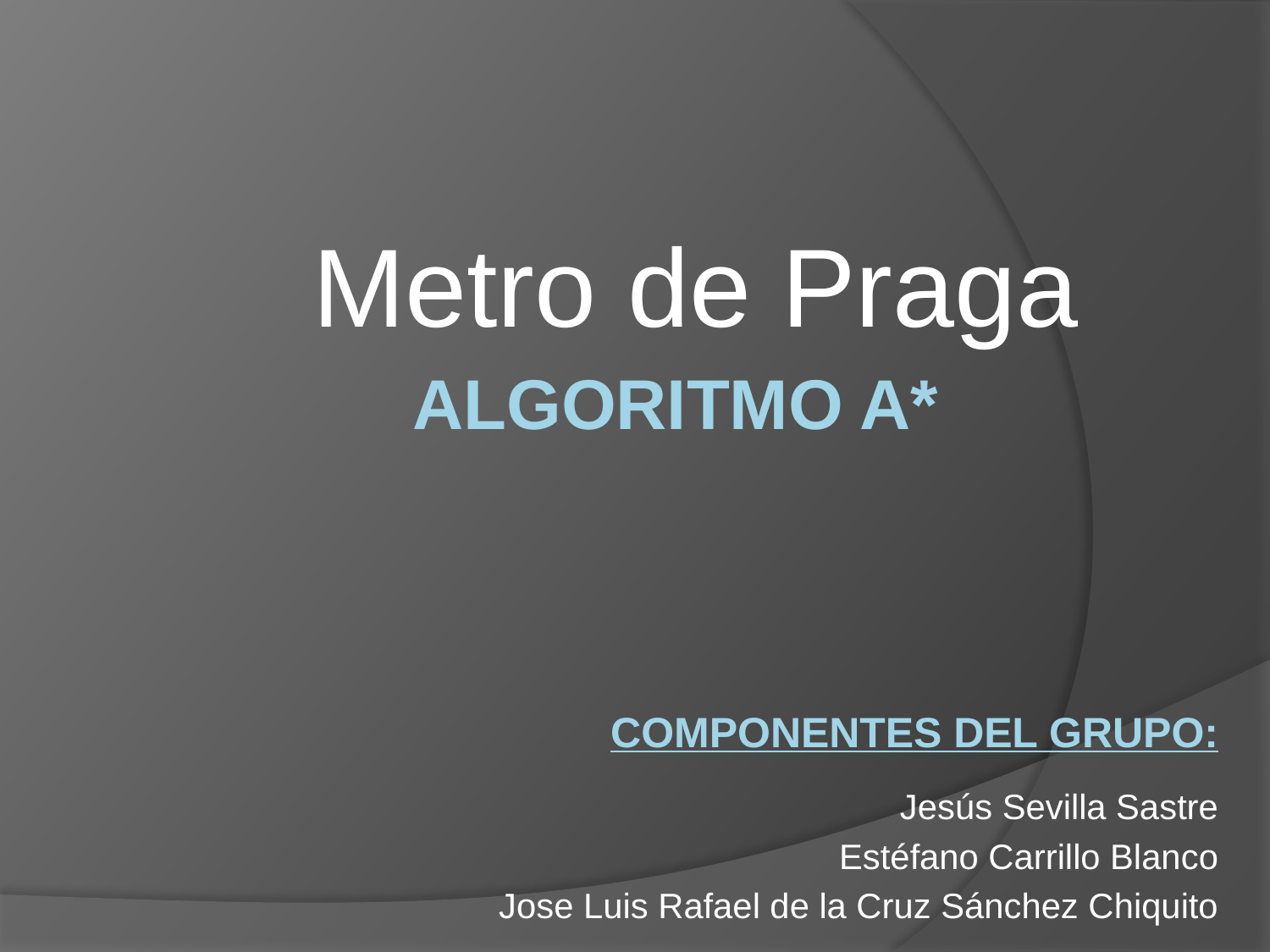

Metro de Praga
# ALGORITMO A*
Jesús Sevilla Sastre
Estéfano Carrillo Blanco
Jose Luis Rafael de la Cruz Sánchez Chiquito
COMPONENTES DEL GRUPO: